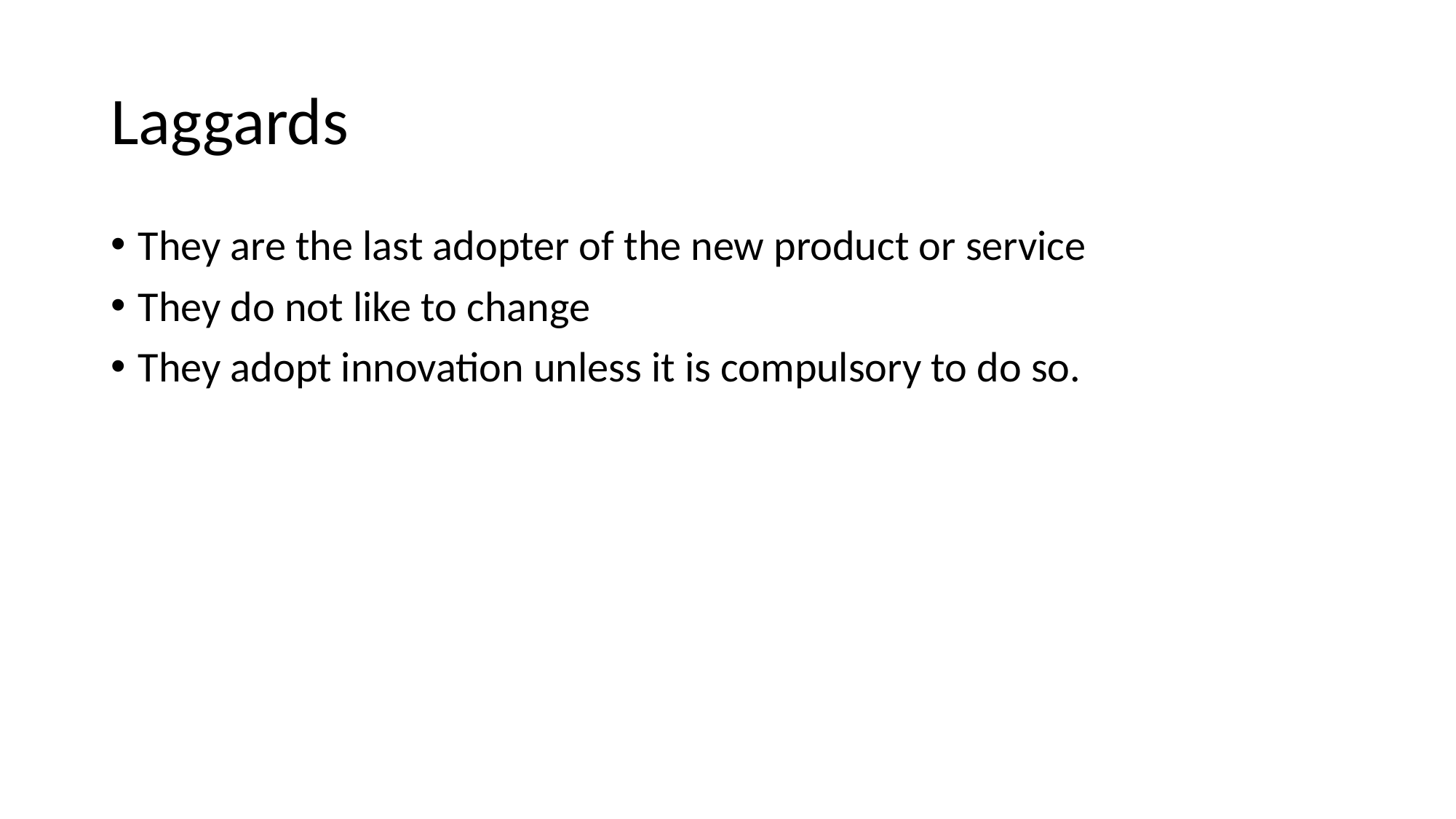

# Laggards
They are the last adopter of the new product or service
They do not like to change
They adopt innovation unless it is compulsory to do so.